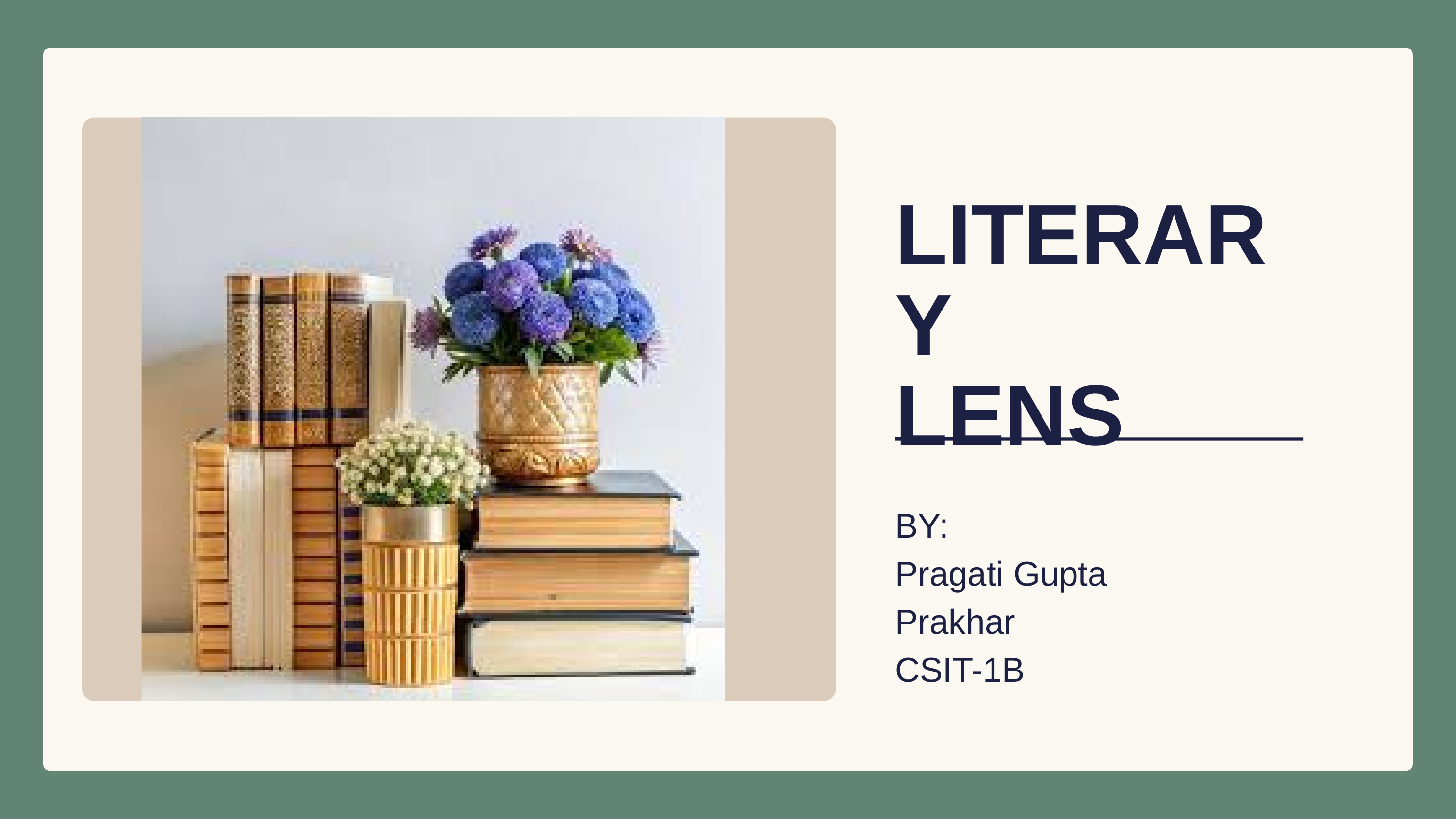

LITERARY
LENS

BY:
Pragati Gupta
Prakhar
CSIT-1B